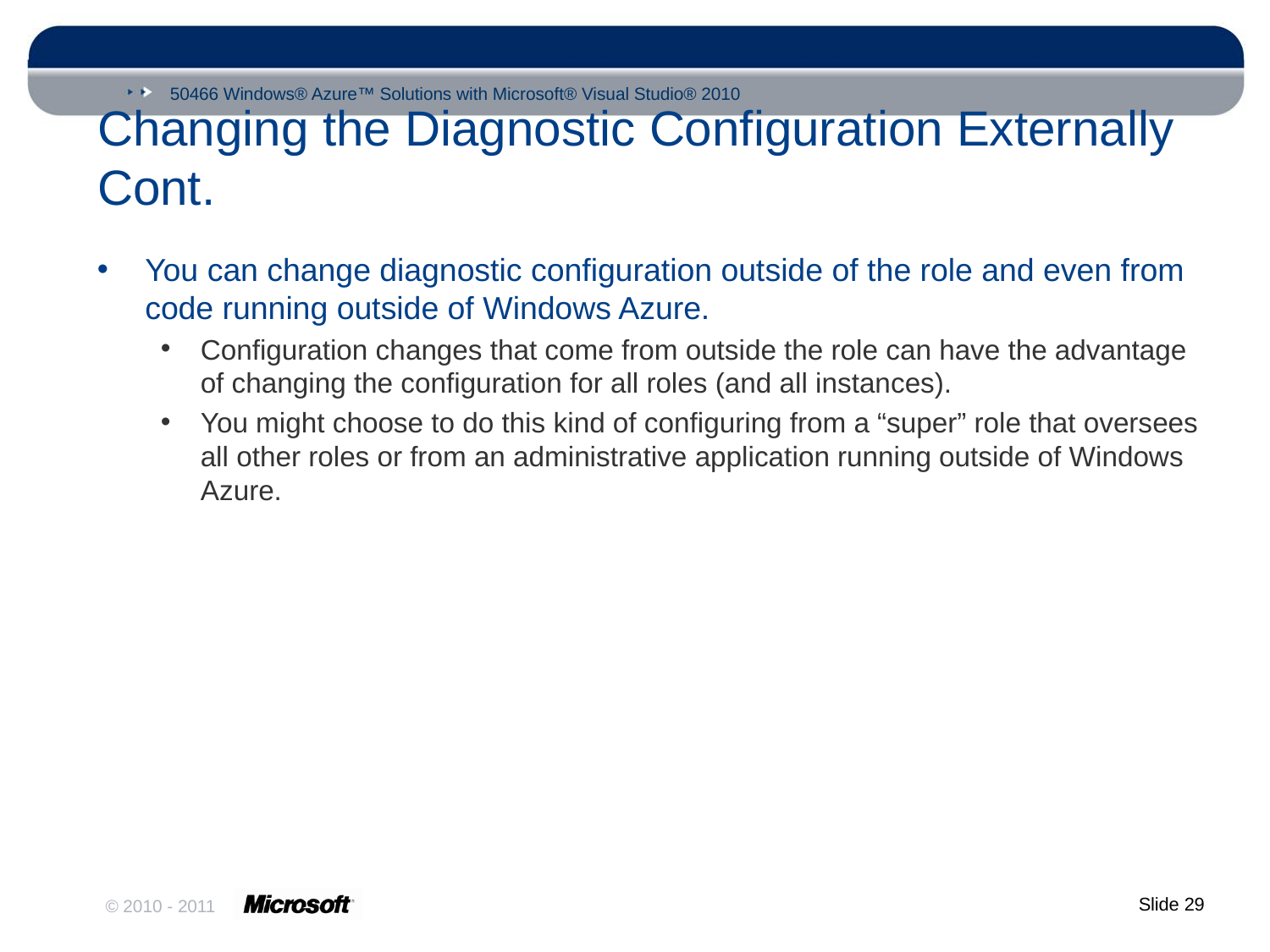

# Changing the Diagnostic Configuration Externally Cont.
You can change diagnostic configuration outside of the role and even from code running outside of Windows Azure.
Configuration changes that come from outside the role can have the advantage of changing the configuration for all roles (and all instances).
You might choose to do this kind of configuring from a “super” role that oversees all other roles or from an administrative application running outside of Windows Azure.